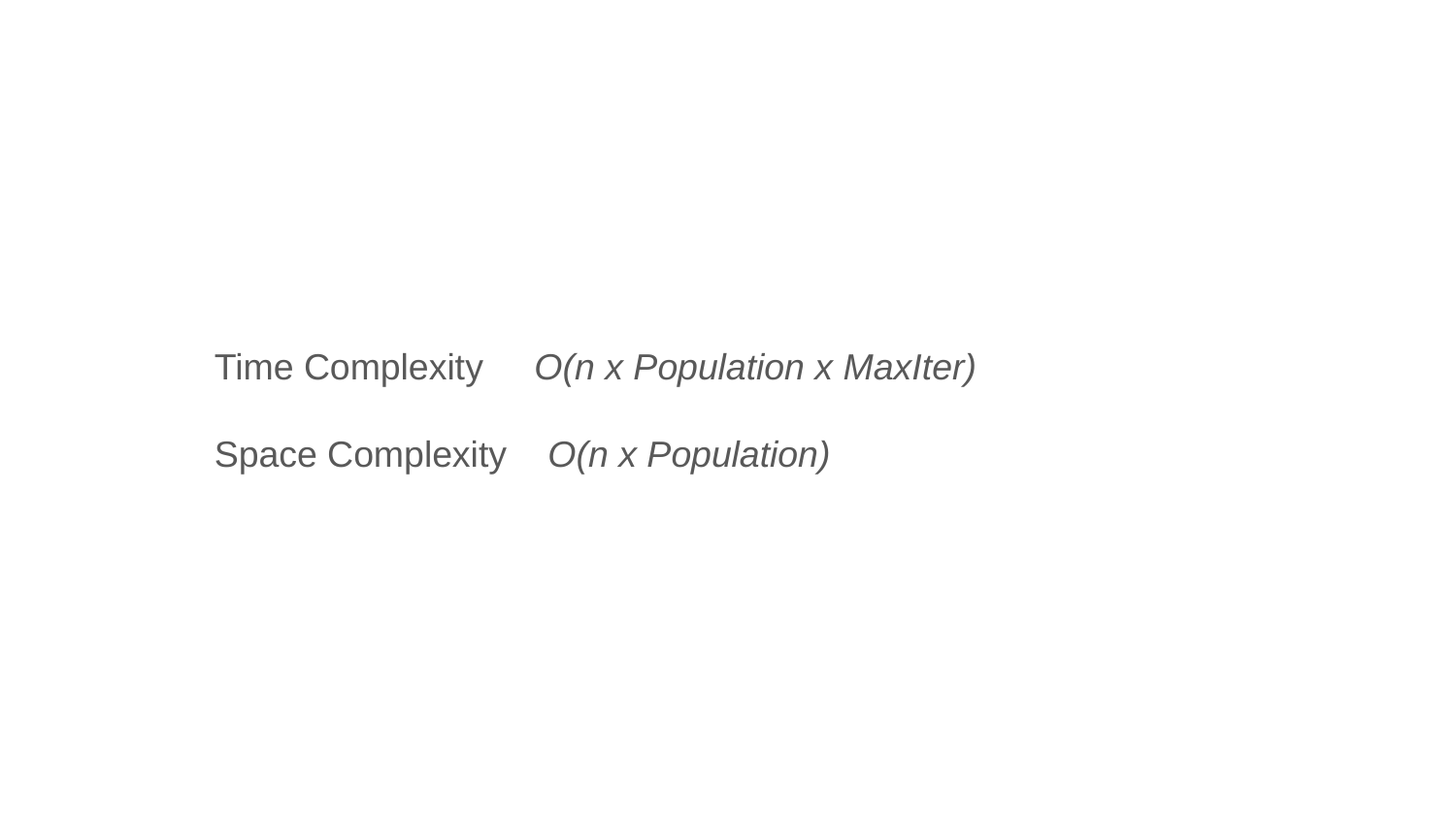

Time Complexity     O(n x Population x MaxIter)

Space Complexity    O(n x Population)